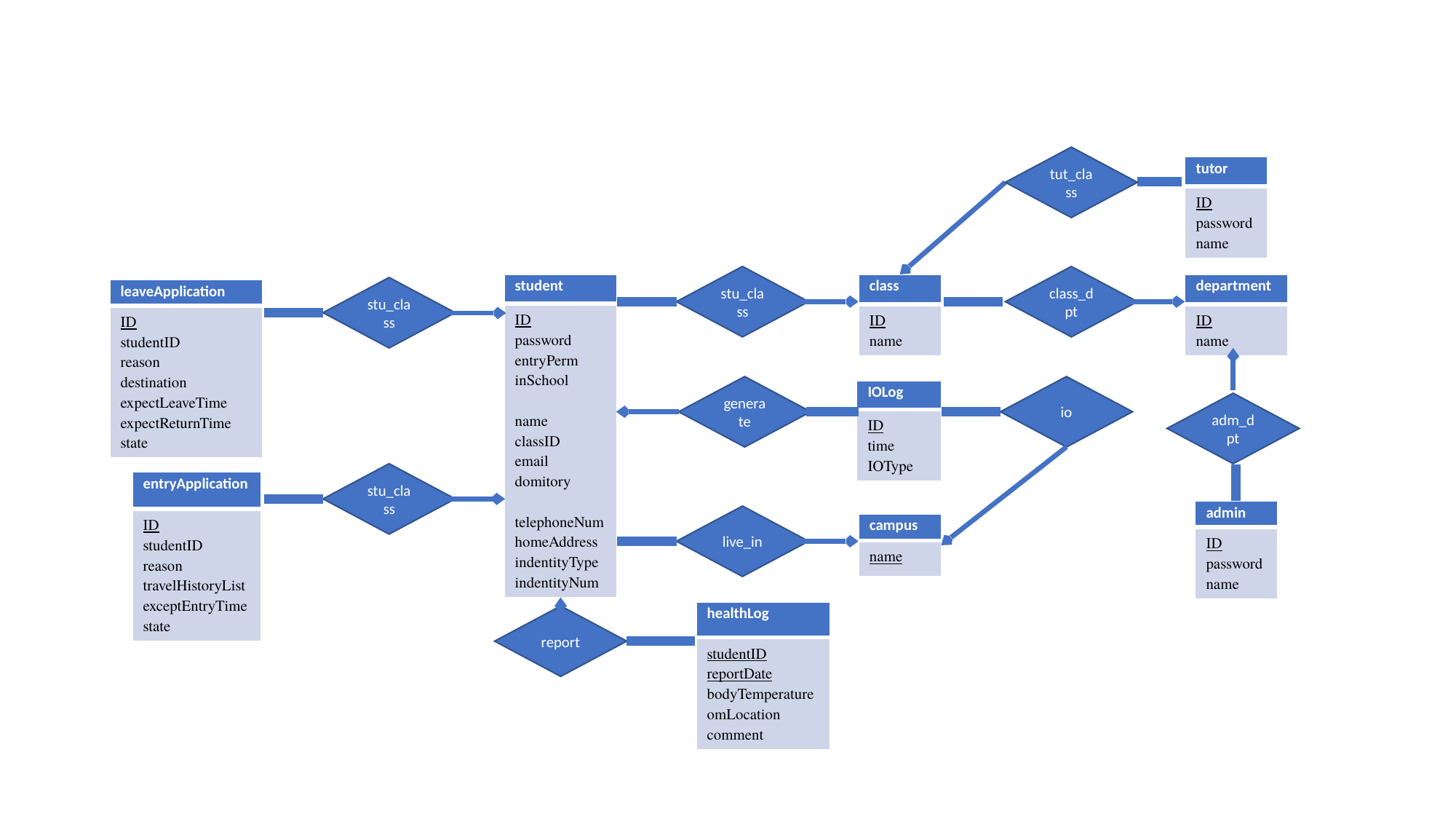

tut_class
| tutor |
| --- |
| ID password name |
stu_class
class_dpt
| student |
| --- |
| ID password entryPerm inSchool name classID email domitory telephoneNum homeAddress indentityType indentityNum |
| class |
| --- |
| ID name |
| department |
| --- |
| ID name |
stu_class
| leaveApplication |
| --- |
| ID studentID reason destination expectLeaveTime expectReturnTime state |
generate
io
| IOLog |
| --- |
| ID time IOType |
adm_dpt
stu_class
| entryApplication |
| --- |
| ID studentID reason travelHistoryList exceptEntryTime state |
| admin |
| --- |
| ID password name |
live_in
| campus |
| --- |
| name |
| healthLog |
| --- |
| studentID reportDate bodyTemperature omLocation comment |
report